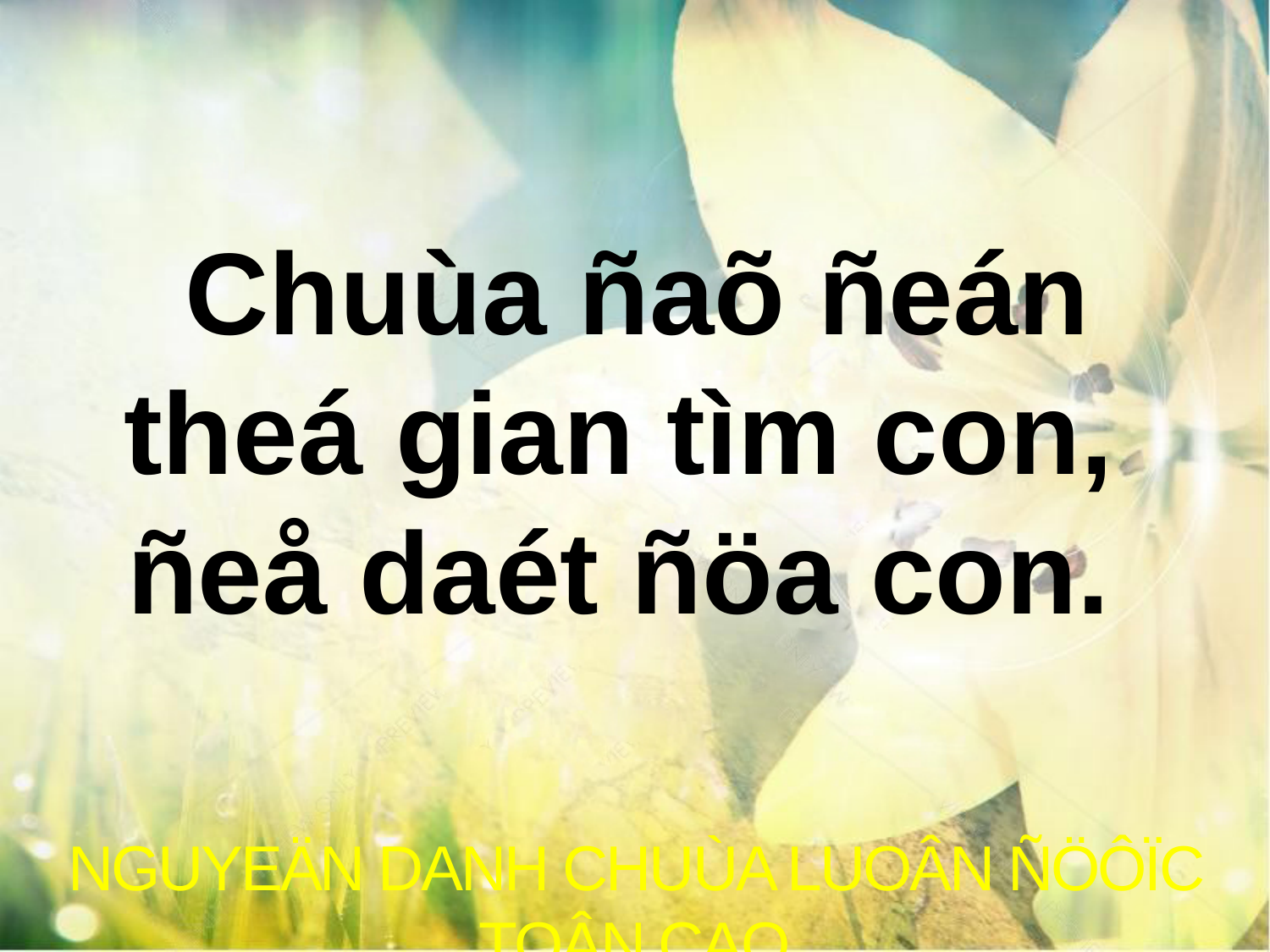

Chuùa ñaõ ñeán
theá gian tìm con,
ñeå daét ñöa con.
NGUYEÄN DANH CHUÙA LUOÂN ÑÖÔÏC TOÂN CAO